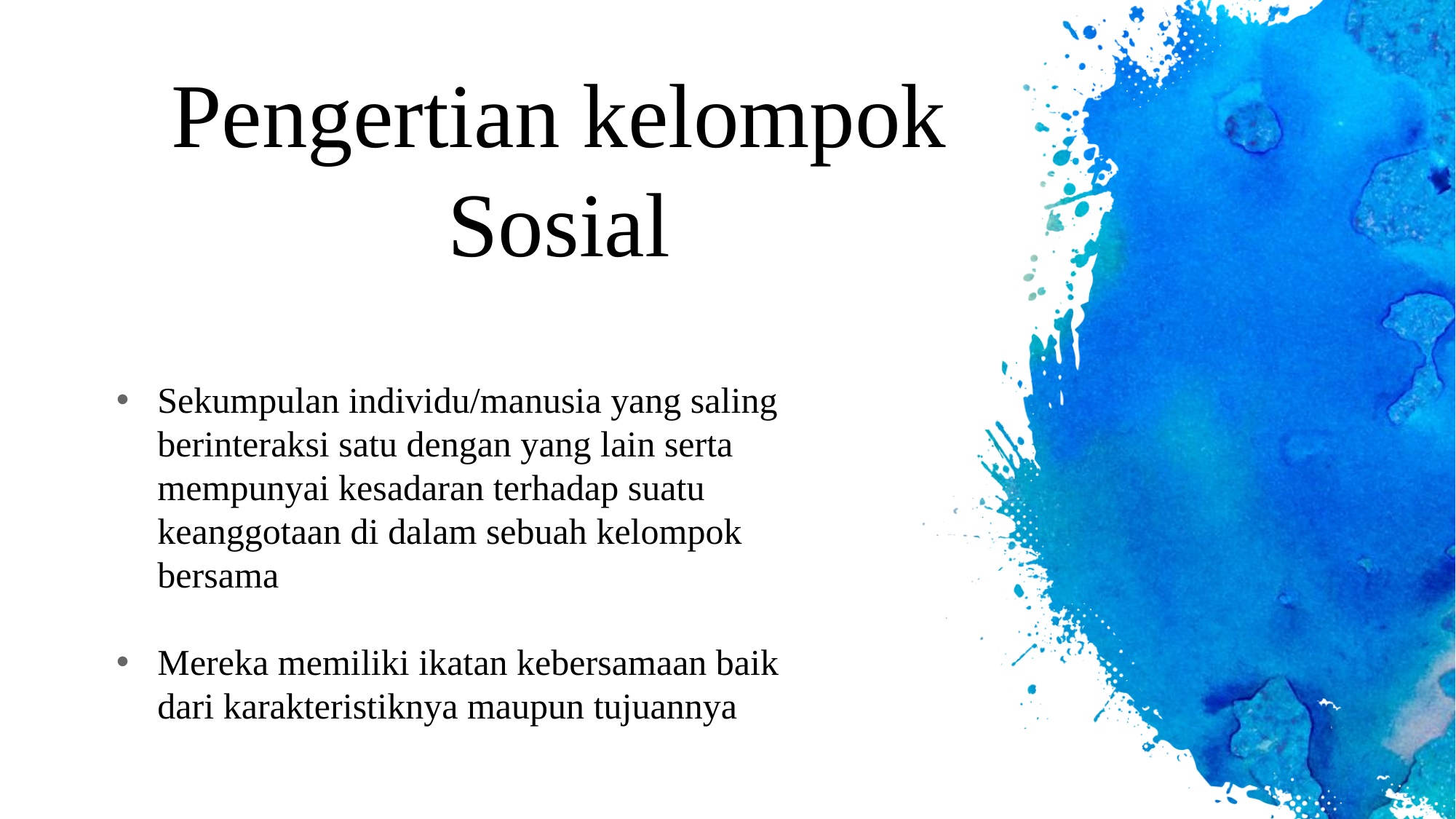

# Pengertian kelompok Sosial
Sekumpulan individu/manusia yang saling berinteraksi satu dengan yang lain serta mempunyai kesadaran terhadap suatu keanggotaan di dalam sebuah kelompok bersama

Mereka memiliki ikatan kebersamaan baik dari karakteristiknya maupun tujuannya